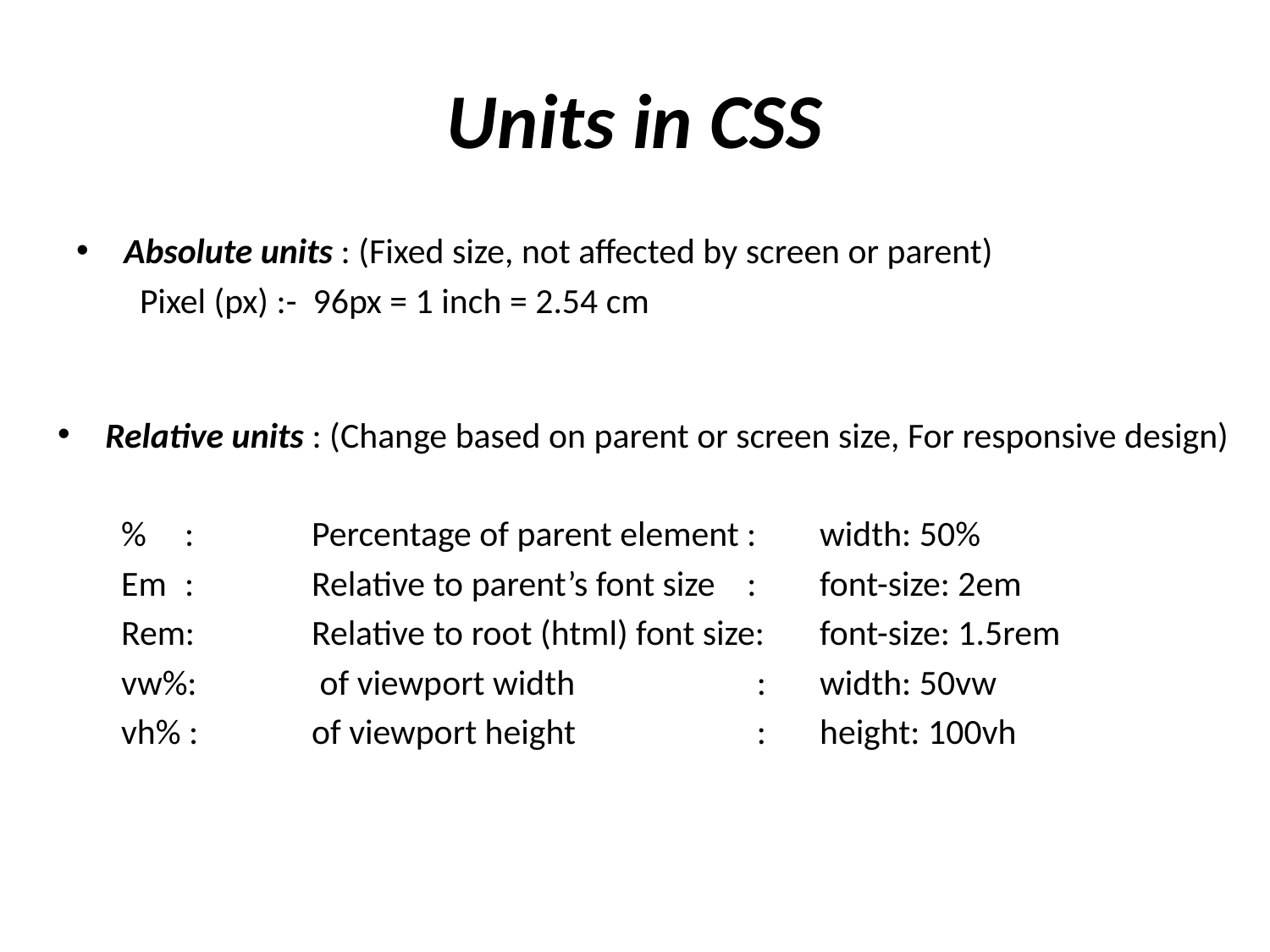

# Units in CSS
Absolute units : (Fixed size, not affected by screen or parent)
Pixel (px) :-  96px = 1 inch = 2.54 cm

Relative units : (Change based on parent or screen size, For responsive design)

%	:	Percentage of parent element :	width: 50%
Em	:	Relative to parent’s font size    :	font-size: 2em
Rem:	Relative to root (html) font size:	font-size: 1.5rem
vw%:	 of viewport width	        :	width: 50vw
vh% :	of viewport height	        :	height: 100vh